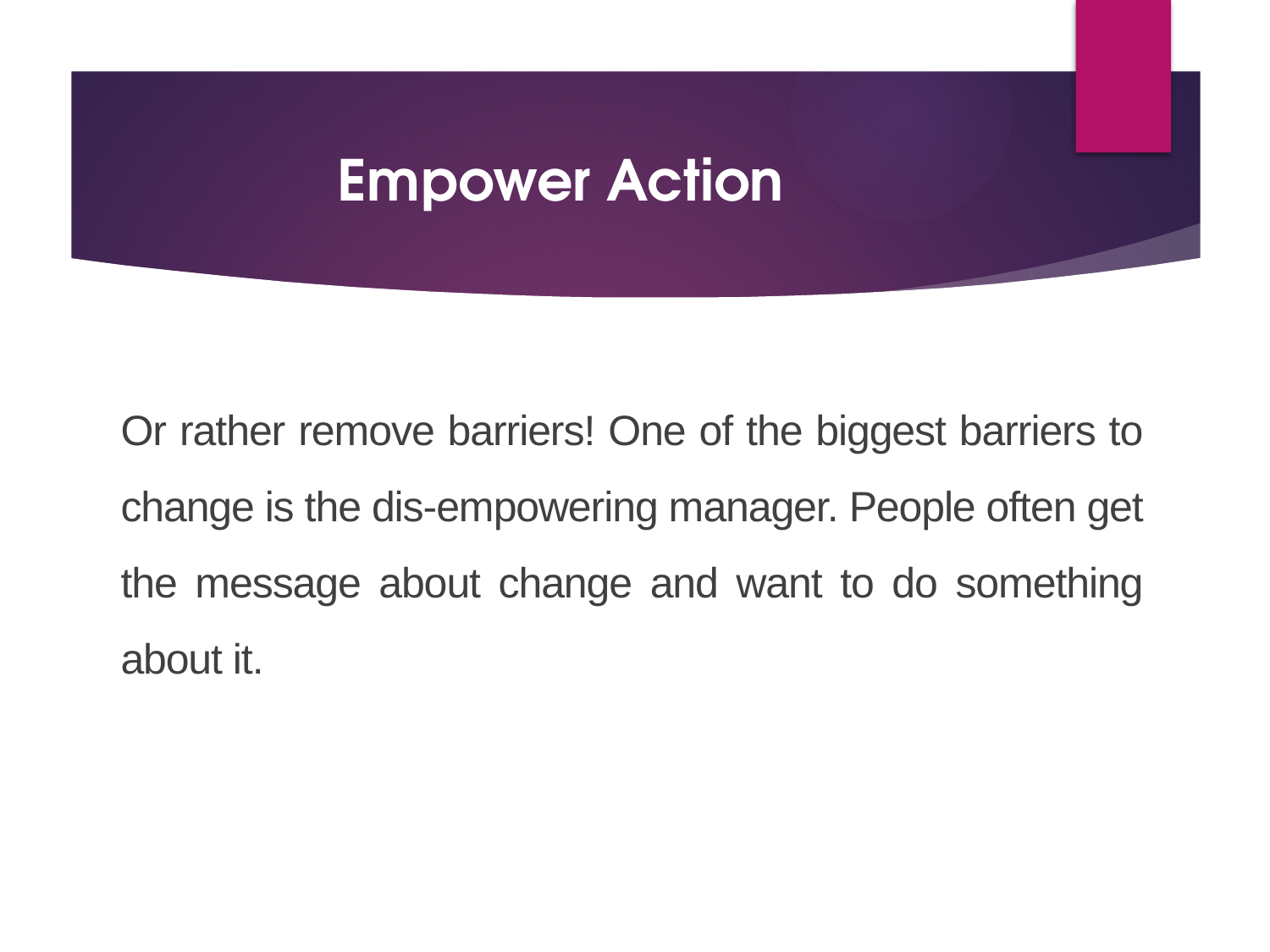

# Empower Action
Or rather remove barriers! One of the biggest barriers to change is the dis-empowering manager. People often get the message about change and want to do something about it.